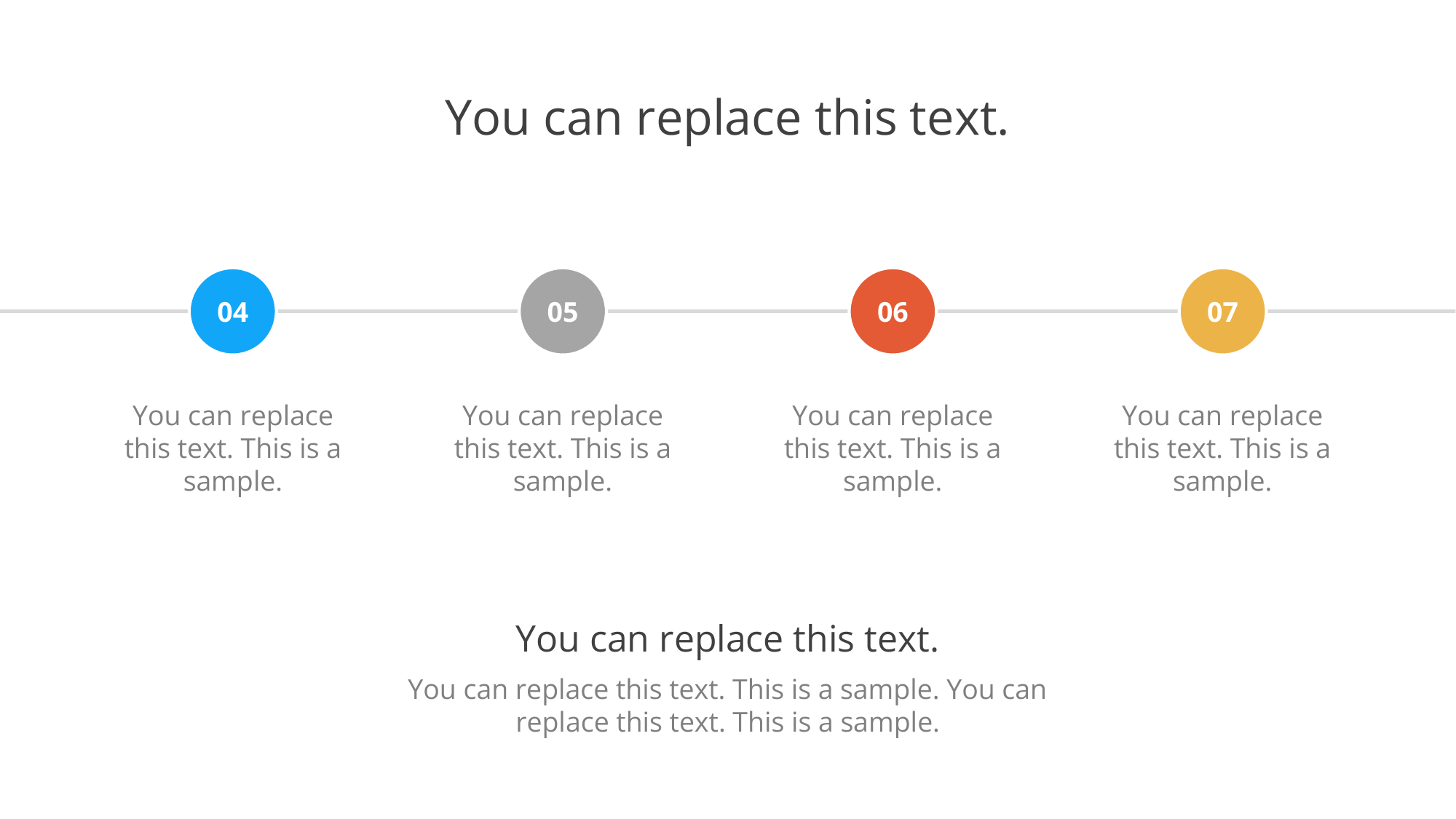

You can replace this text.
04
05
06
07
You can replace this text. This is a sample.
You can replace this text. This is a sample.
You can replace this text. This is a sample.
You can replace this text. This is a sample.
You can replace this text.
You can replace this text. This is a sample. You can replace this text. This is a sample.